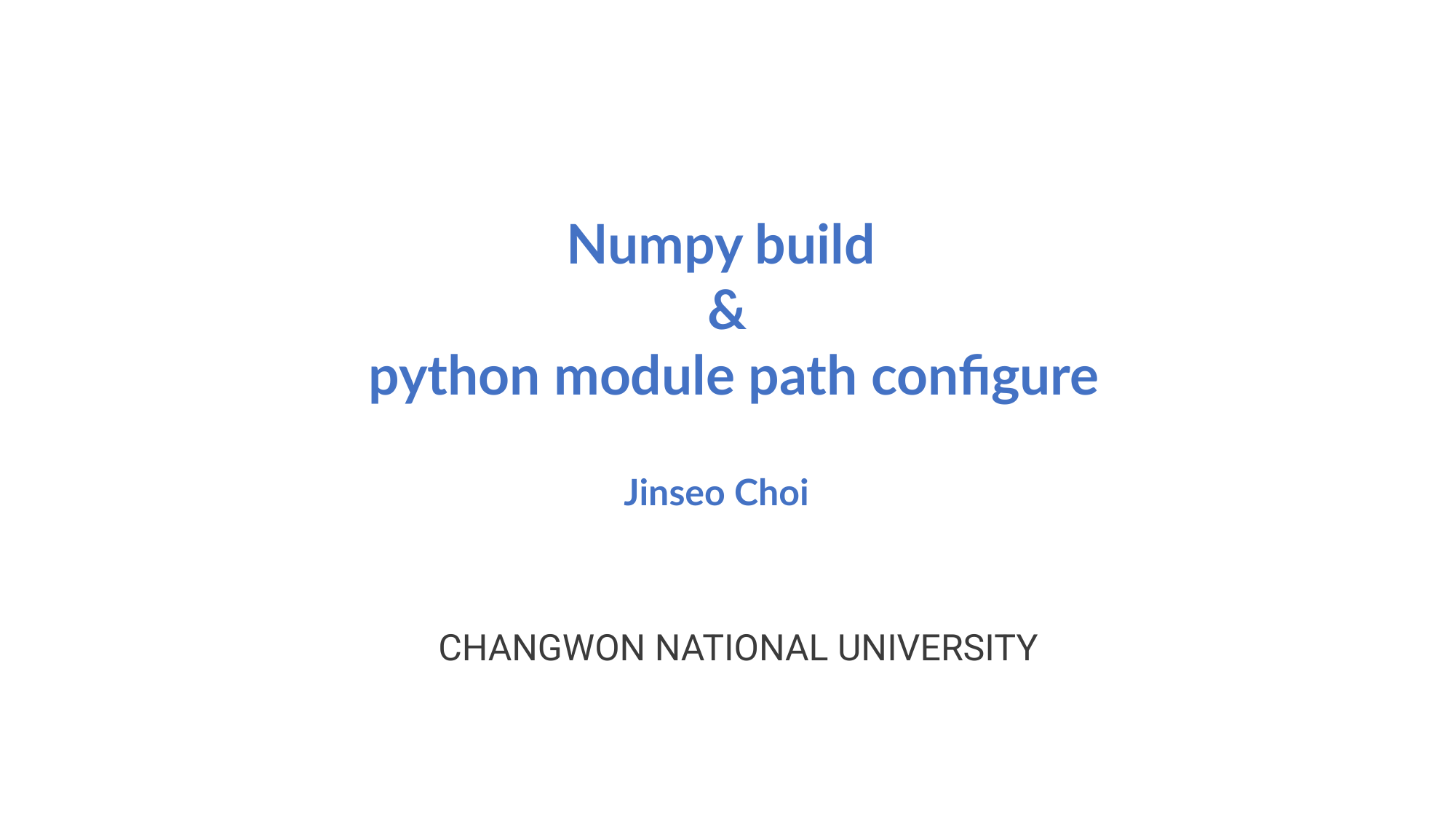

Numpy build
&
 python module path configure
Jinseo Choi
CHANGWON NATIONAL UNIVERSITY